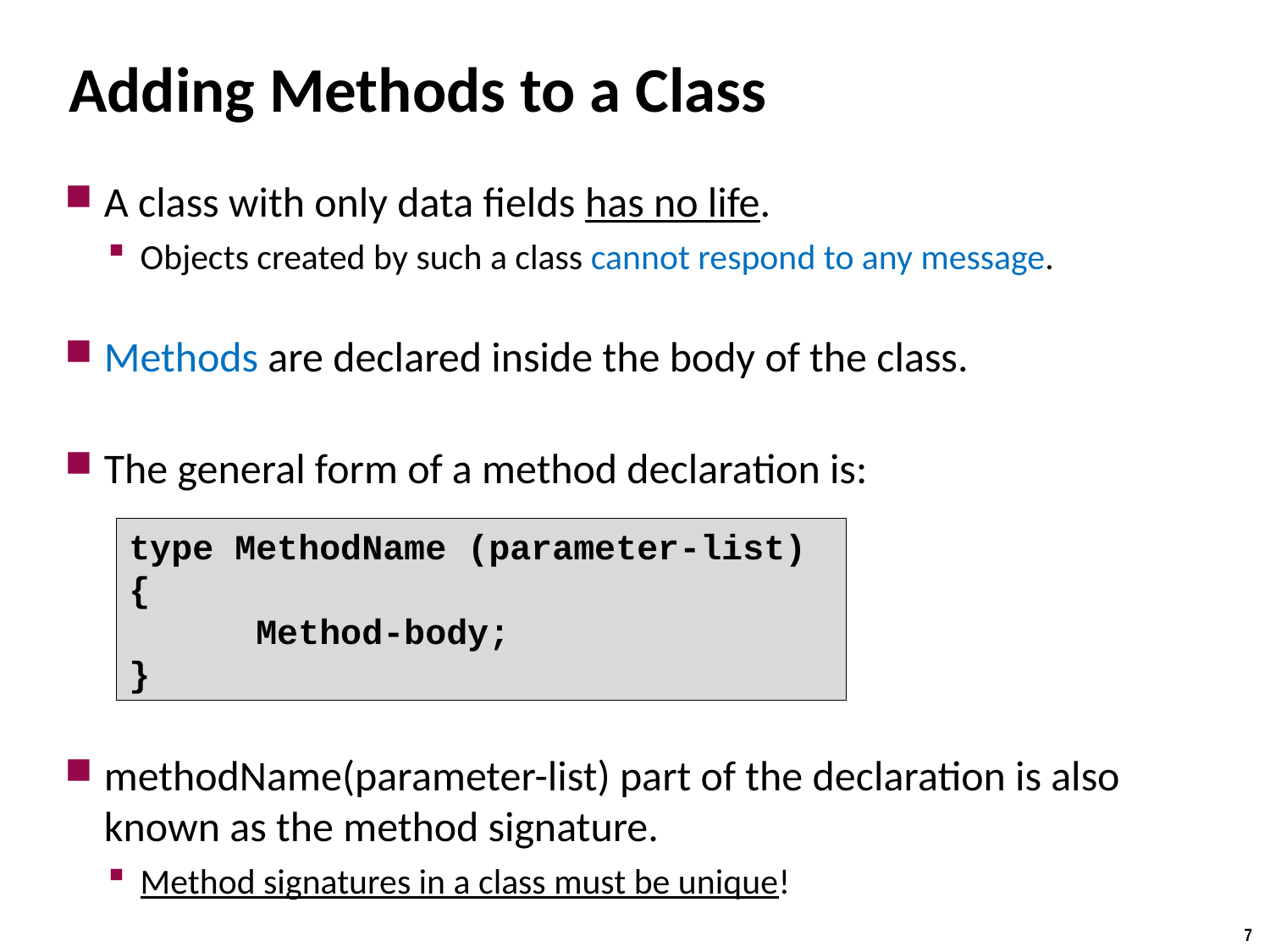

# Adding Methods to a Class
A class with only data fields has no life.
Objects created by such a class cannot respond to any message.
Methods are declared inside the body of the class.
The general form of a method declaration is:

methodName(parameter-list) part of the declaration is also known as the method signature.
Method signatures in a class must be unique!

type MethodName (parameter-list)
{
	Method-body;
}